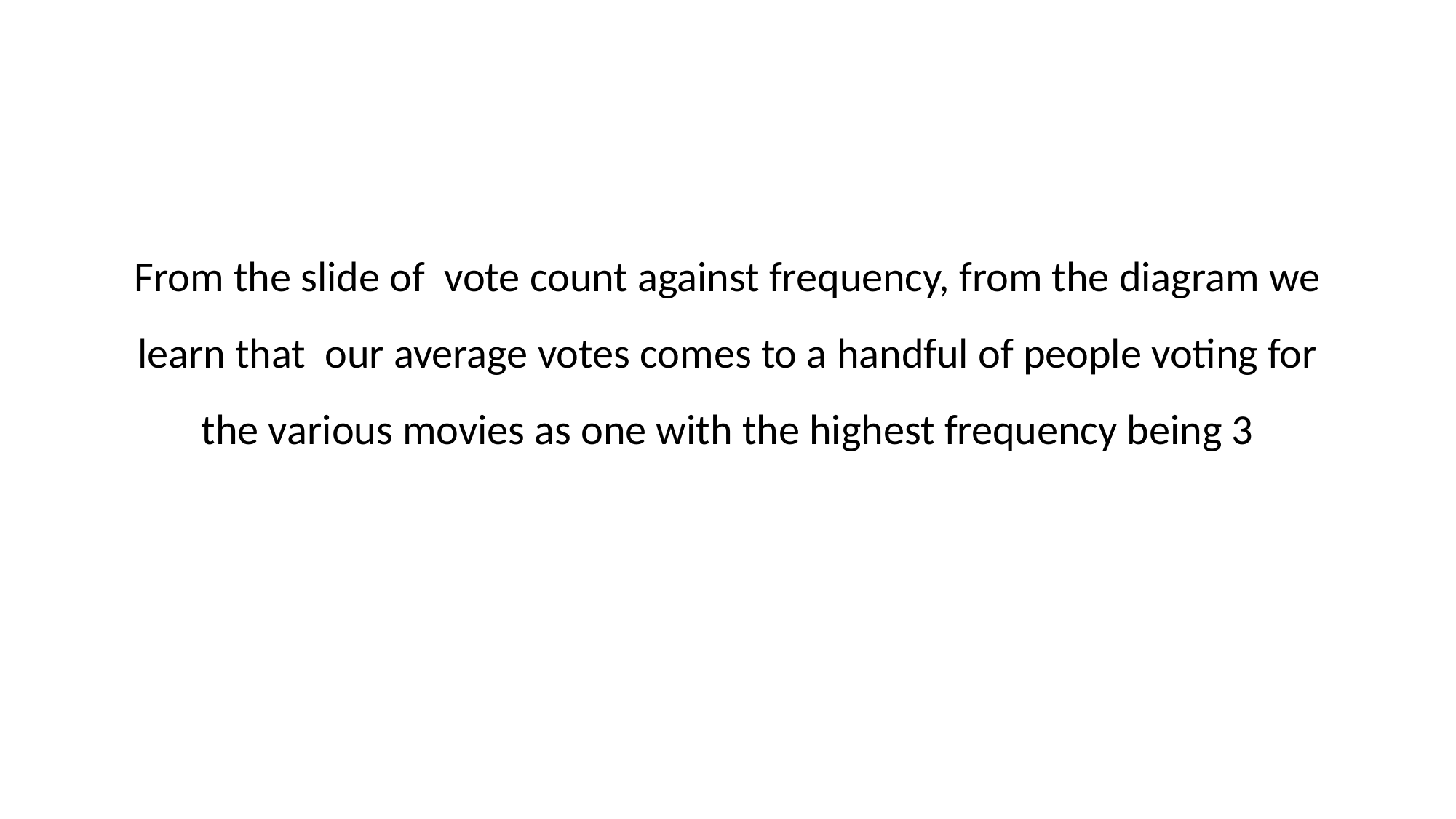

#
From the slide of  vote count against frequency, from the diagram we learn that  our average votes comes to a handful of people voting for the various movies as one with the highest frequency being 3